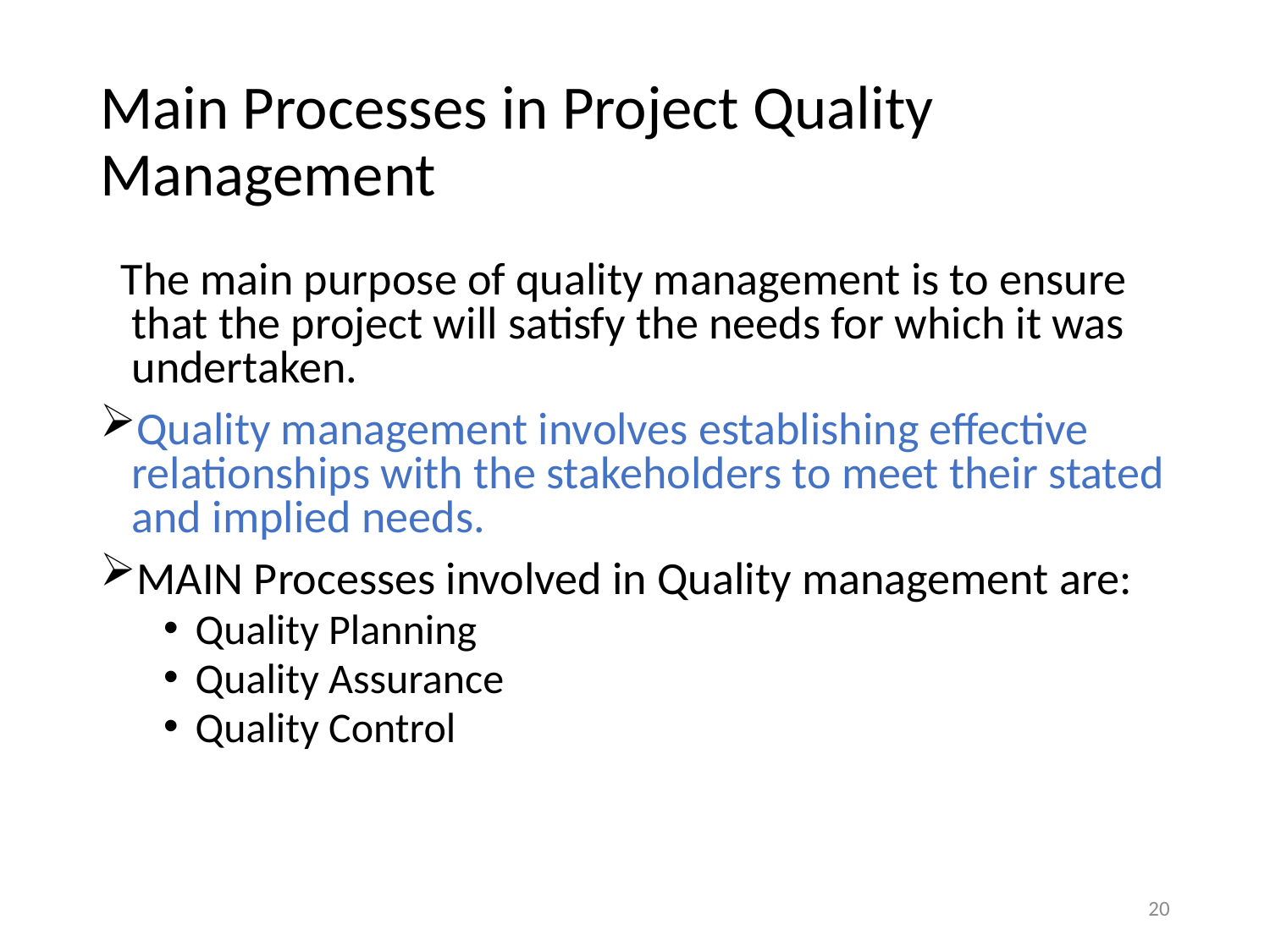

# Main Processes in Project Quality Management
  The main purpose of quality management is to ensure that the project will satisfy the needs for which it was undertaken.
Quality management involves establishing effective relationships with the stakeholders to meet their stated and implied needs.
MAIN Processes involved in Quality management are:
Quality Planning
Quality Assurance
Quality Control

20